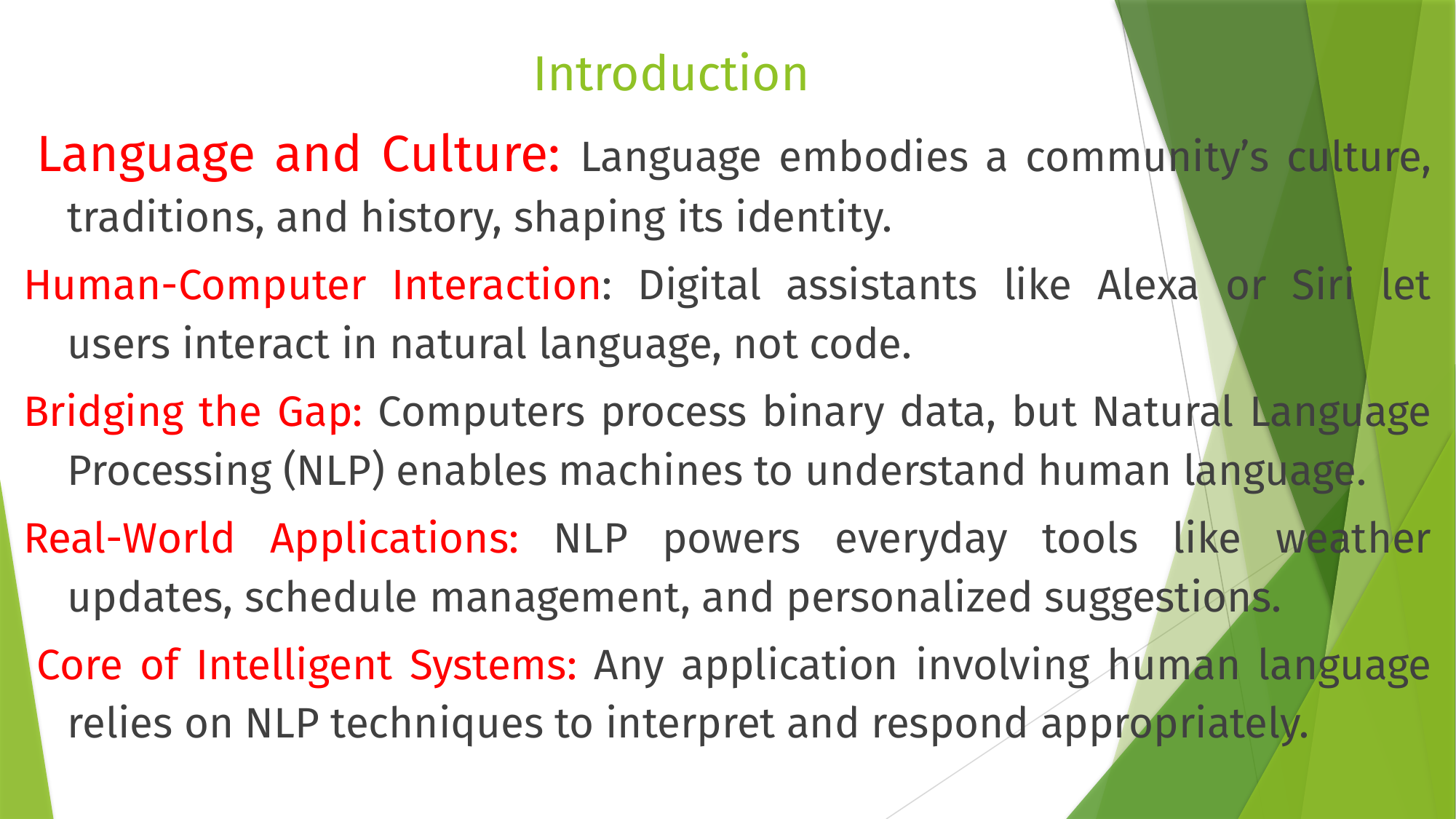

# Introduction
 Language and Culture: Language embodies a community’s culture, traditions, and history, shaping its identity.
Human-Computer Interaction: Digital assistants like Alexa or Siri let users interact in natural language, not code.
Bridging the Gap: Computers process binary data, but Natural Language Processing (NLP) enables machines to understand human language.
Real-World Applications: NLP powers everyday tools like weather updates, schedule management, and personalized suggestions.
 Core of Intelligent Systems: Any application involving human language relies on NLP techniques to interpret and respond appropriately.